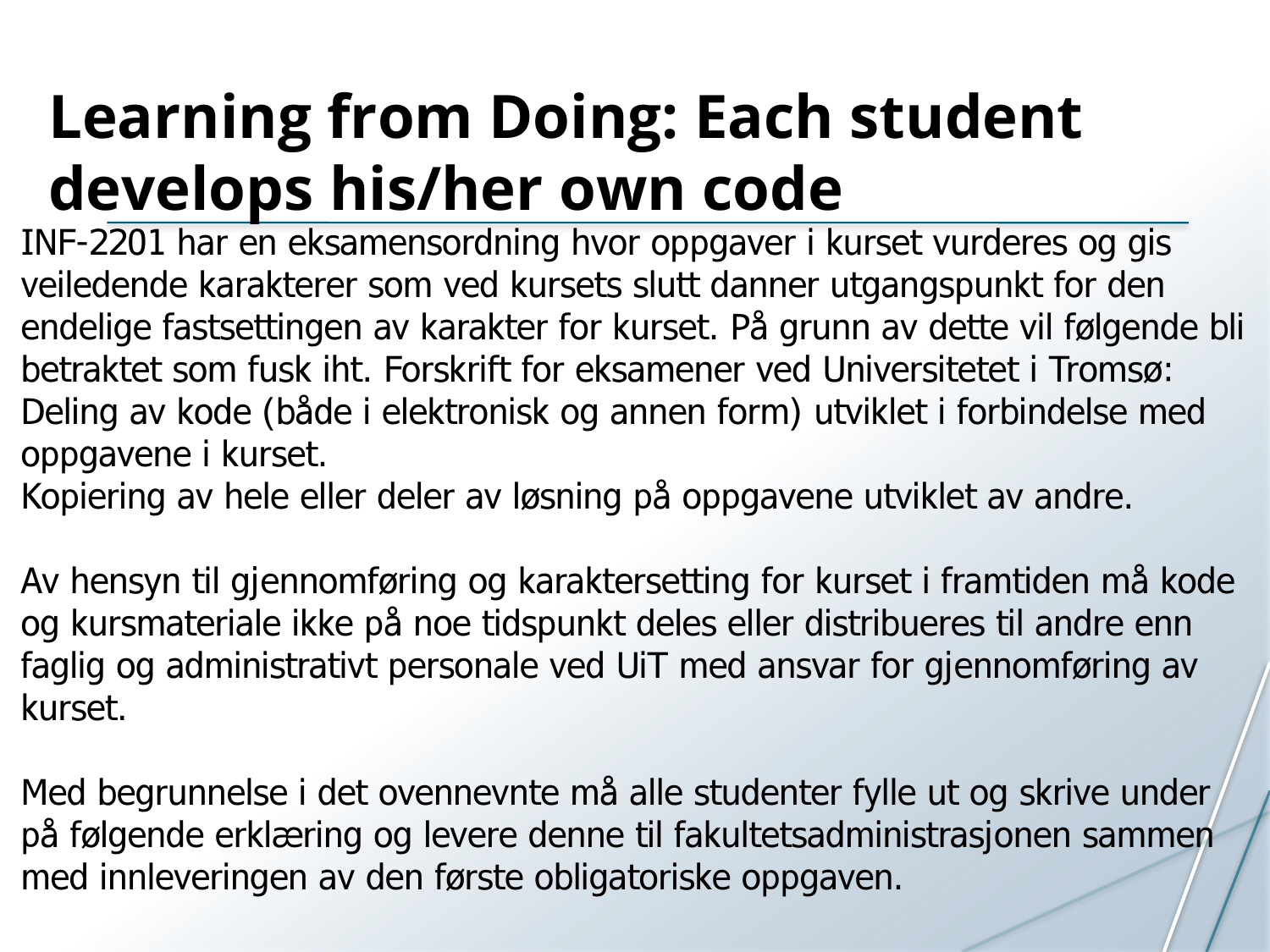

# Learning from Doing: Each student develops his/her own code
INF-2201 har en eksamensordning hvor oppgaver i kurset vurderes og gis veiledende karakterer som ved kursets slutt danner utgangspunkt for den endelige fastsettingen av karakter for kurset. På grunn av dette vil følgende bli betraktet som fusk iht. Forskrift for eksamener ved Universitetet i Tromsø:
Deling av kode (både i elektronisk og annen form) utviklet i forbindelse med oppgavene i kurset.
Kopiering av hele eller deler av løsning på oppgavene utviklet av andre.

Av hensyn til gjennomføring og karaktersetting for kurset i framtiden må kode og kursmateriale ikke på noe tidspunkt deles eller distribueres til andre enn faglig og administrativt personale ved UiT med ansvar for gjennomføring av kurset.

Med begrunnelse i det ovennevnte må alle studenter fylle ut og skrive under på følgende erklæring og levere denne til fakultetsadministrasjonen sammen med innleveringen av den første obligatoriske oppgaven.